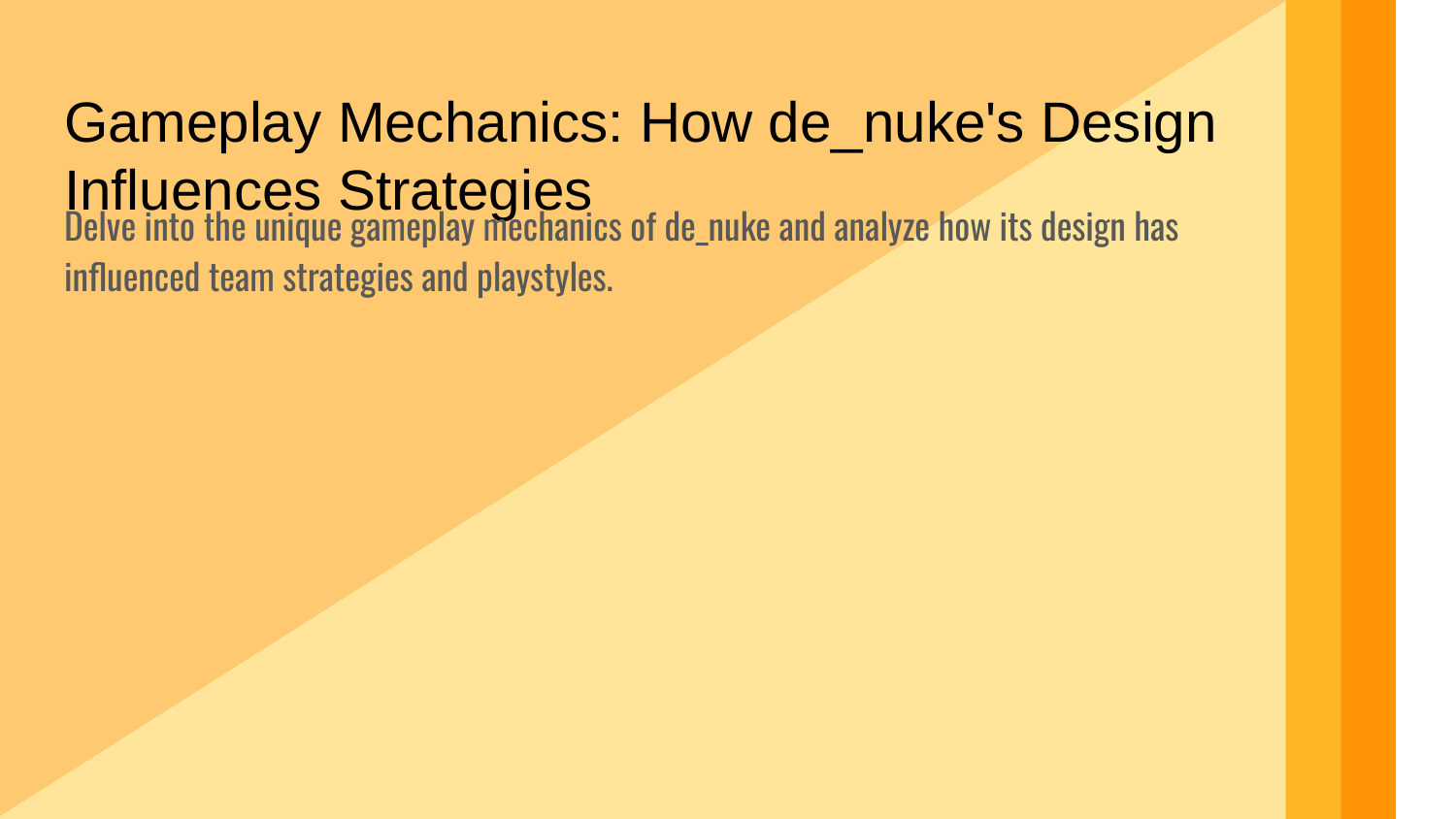

Gameplay Mechanics: How de_nuke's Design Influences Strategies
Delve into the unique gameplay mechanics of de_nuke and analyze how its design has influenced team strategies and playstyles.